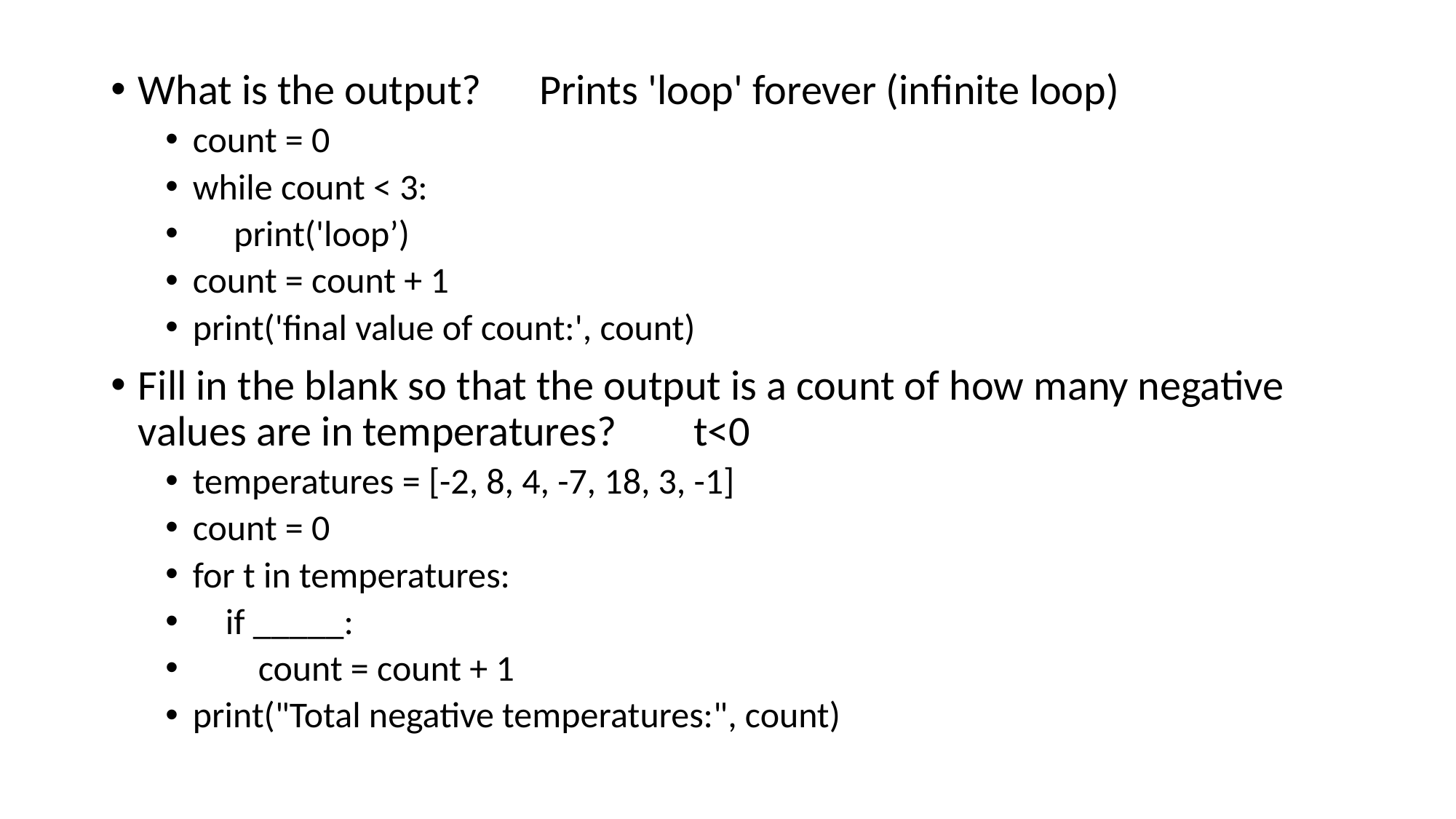

What is the output?      Prints 'loop' forever (infinite loop)
count = 0
while count < 3:
     print('loop’)
count = count + 1
print('final value of count:', count)
Fill in the blank so that the output is a count of how many negative values are in temperatures?        t<0
temperatures = [-2, 8, 4, -7, 18, 3, -1]
count = 0
for t in temperatures:
    if _____:
        count = count + 1
print("Total negative temperatures:", count)